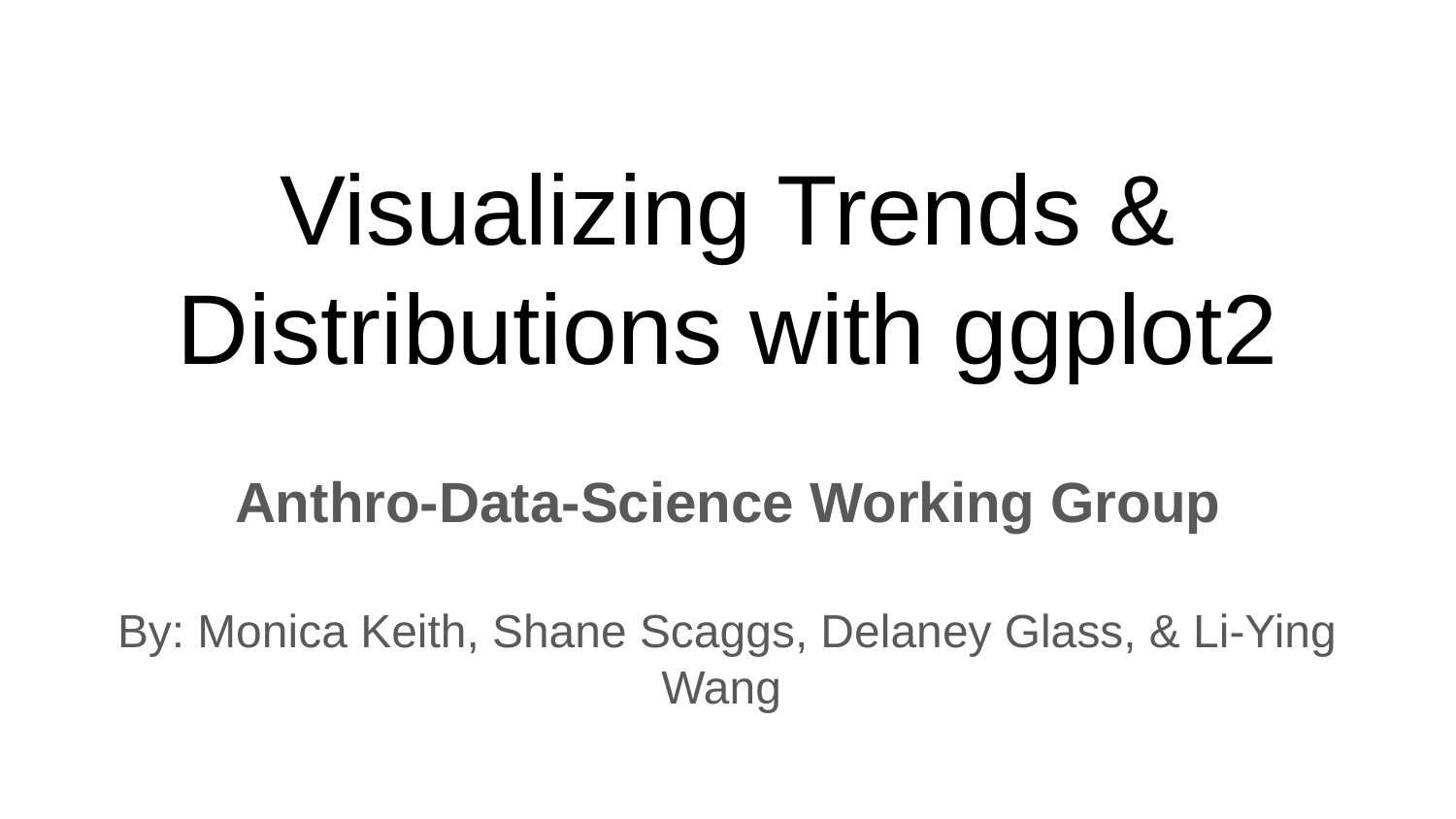

# Visualizing Trends & Distributions with ggplot2
Anthro-Data-Science Working Group

By: Monica Keith, Shane Scaggs, Delaney Glass, & Li-Ying Wang